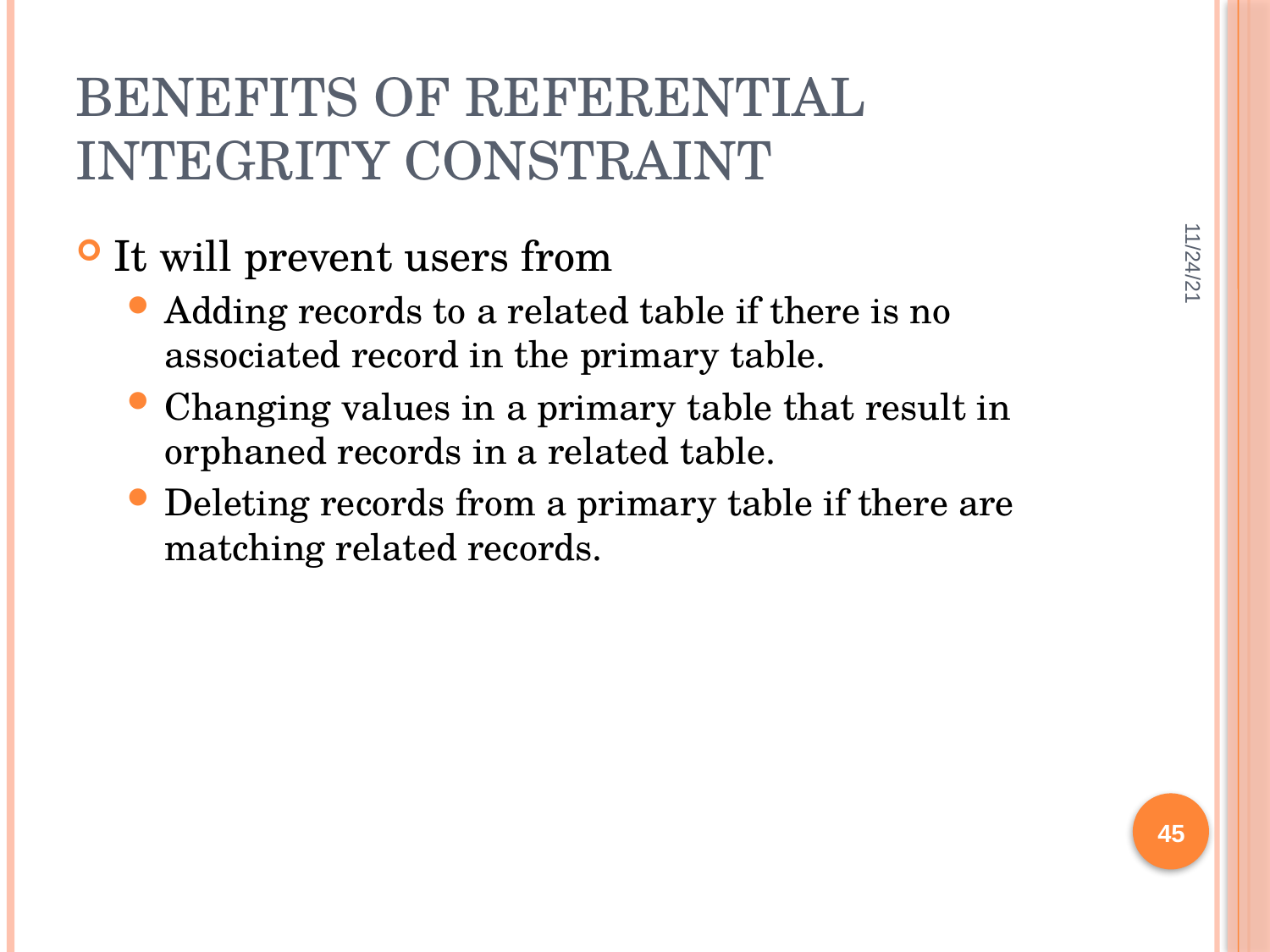

# Benefits of Referential Integrity Constraint
11/24/21
It will prevent users from
Adding records to a related table if there is no associated record in the primary table.
Changing values in a primary table that result in orphaned records in a related table.
Deleting records from a primary table if there are matching related records.

45